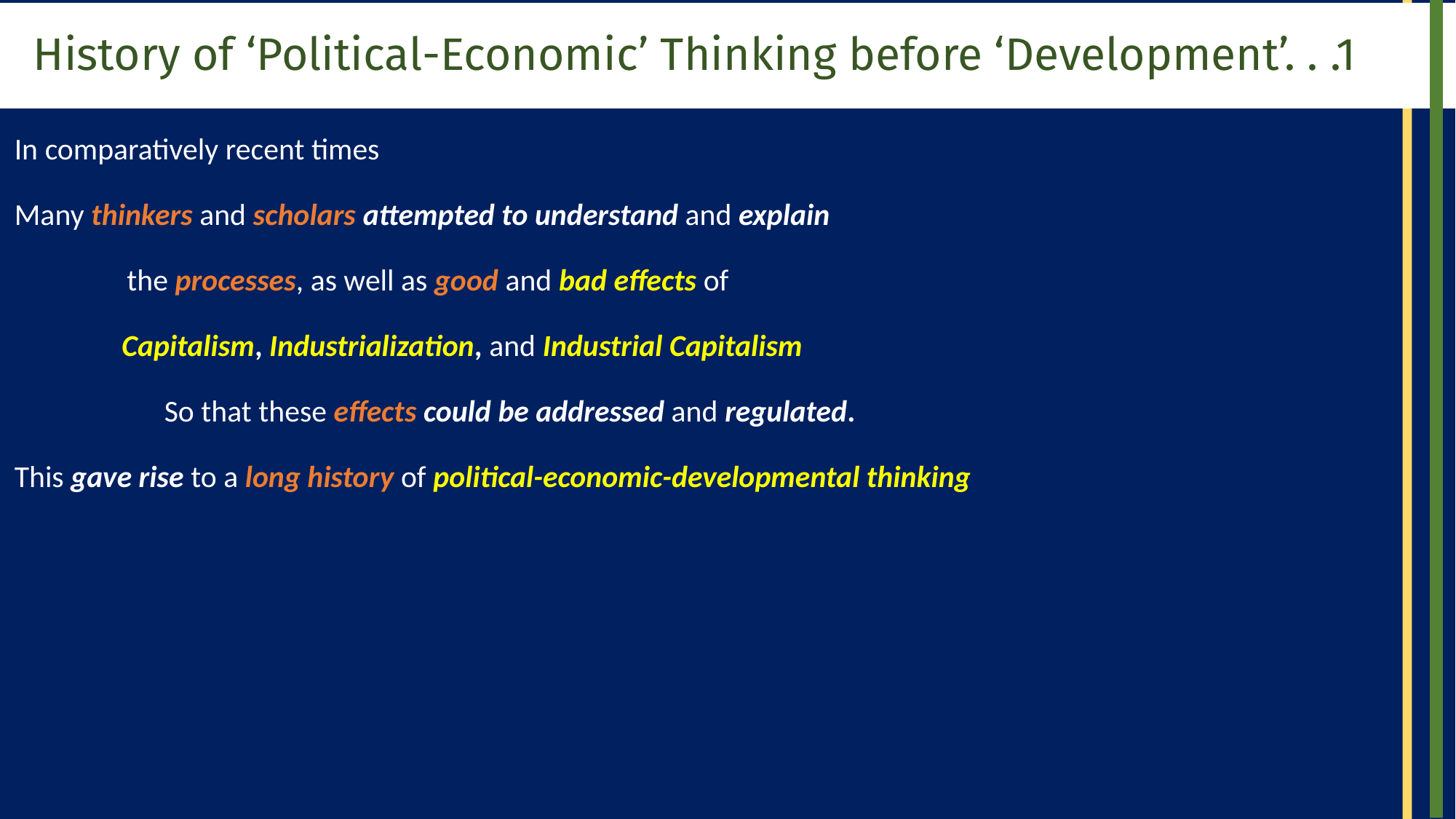

# History of ‘Political-Economic’ Thinking before ‘Development’. . .1
In comparatively recent times
Many thinkers and scholars attempted to understand and explain
the processes, as well as good and bad effects of
Capitalism, Industrialization, and Industrial Capitalism
So that these effects could be addressed and regulated.
This gave rise to a long history of political-economic-developmental thinking